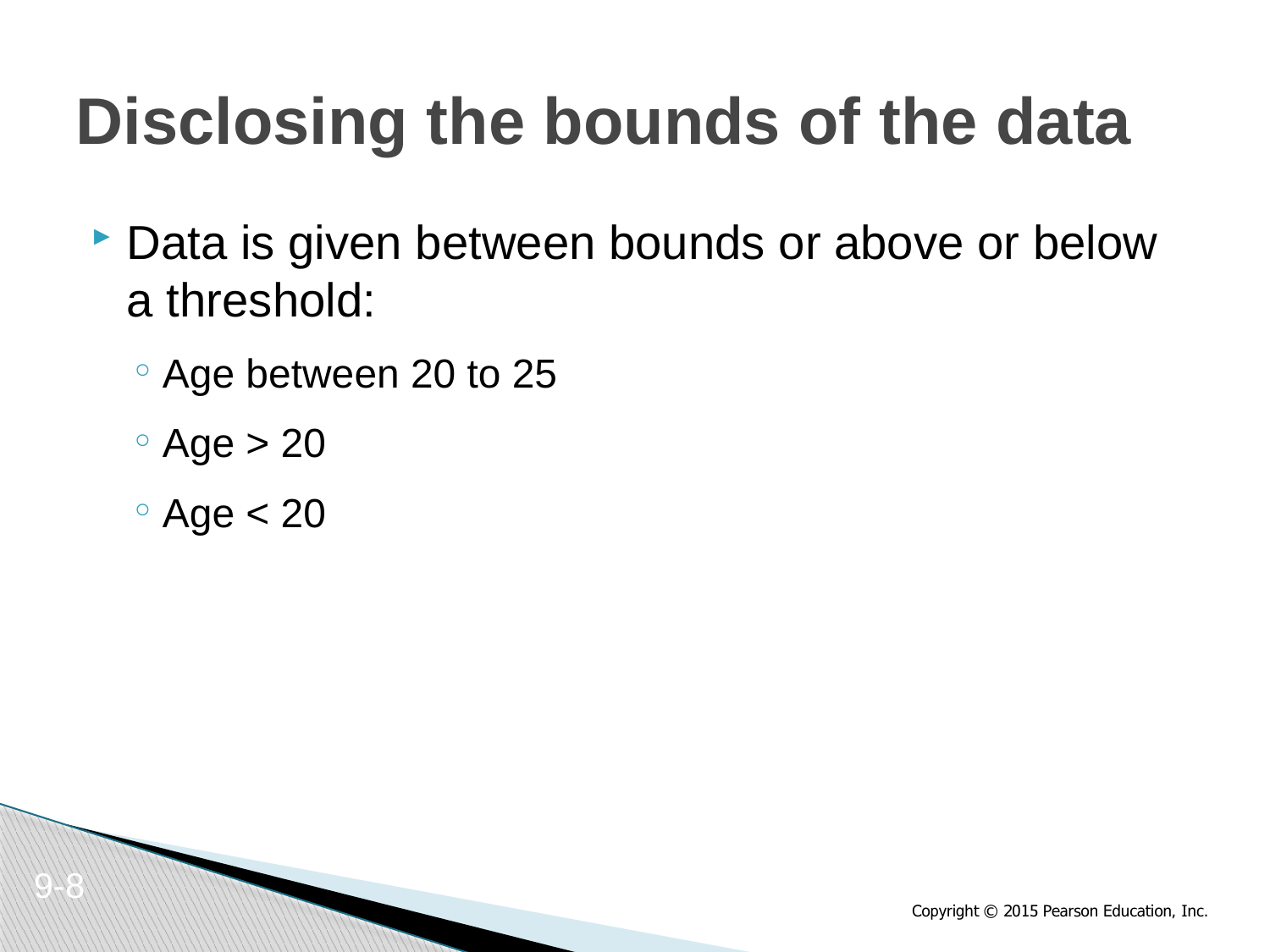

# Disclosing the bounds of the data
Data is given between bounds or above or below a threshold:
Age between 20 to 25
Age > 20
Age < 20
9-8